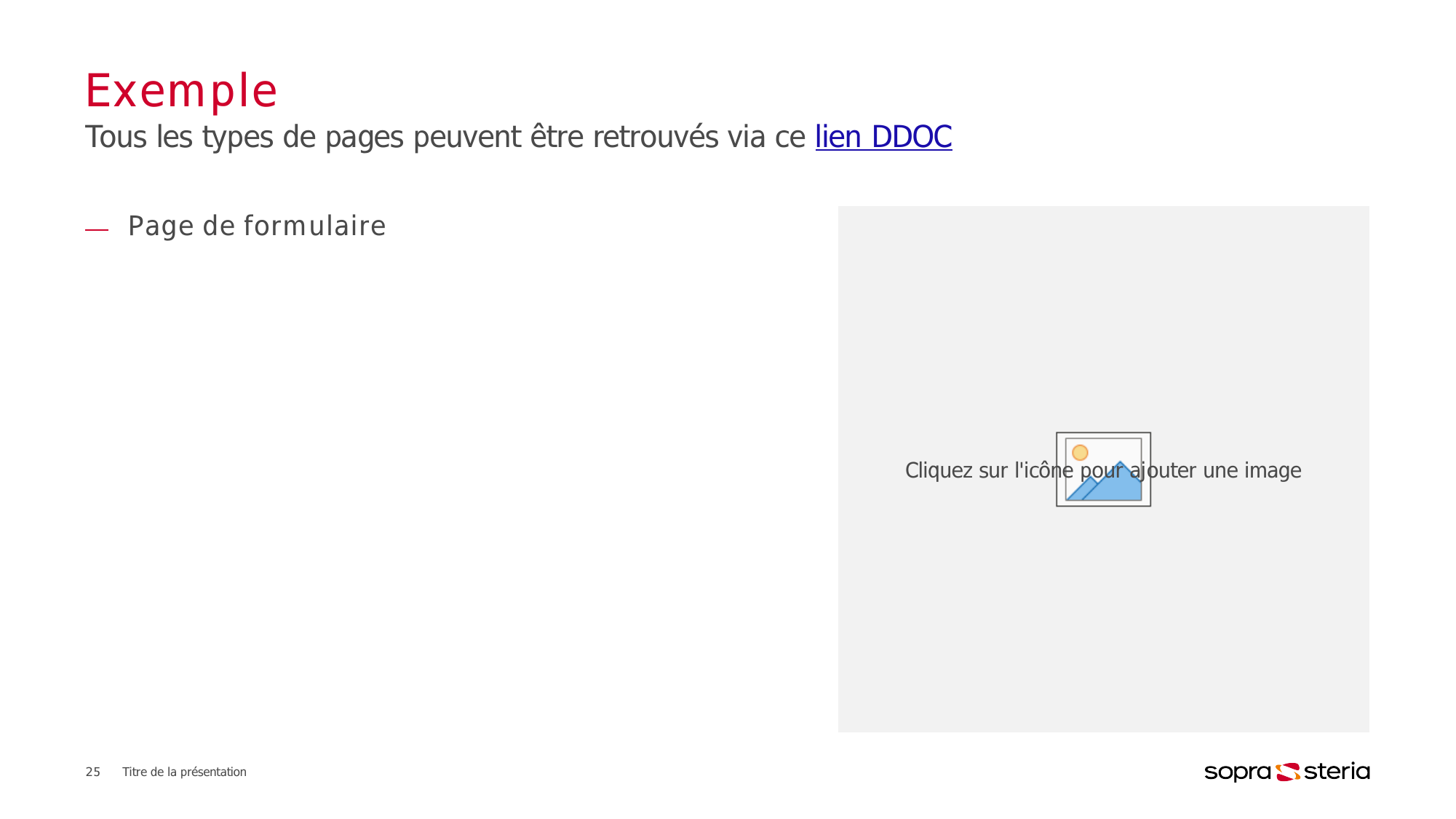

# Exemple
Tous les types de pages peuvent être retrouvés via ce lien DDOC

Page de formulaire
25
Titre de la présentation